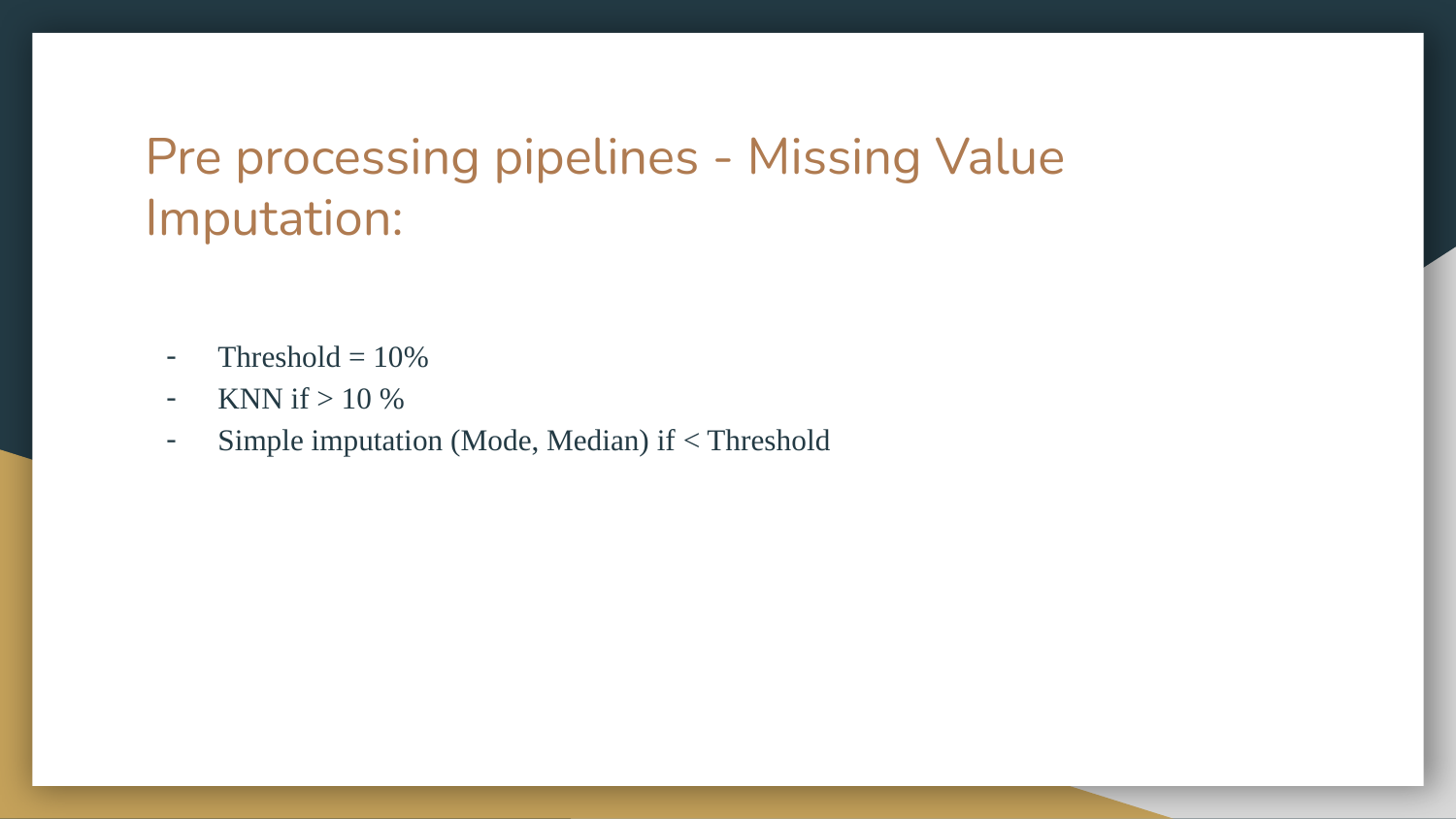

# Pre processing pipelines - Missing Value Imputation:
Threshold = 10%
KNN if > 10 %
Simple imputation (Mode, Median) if < Threshold